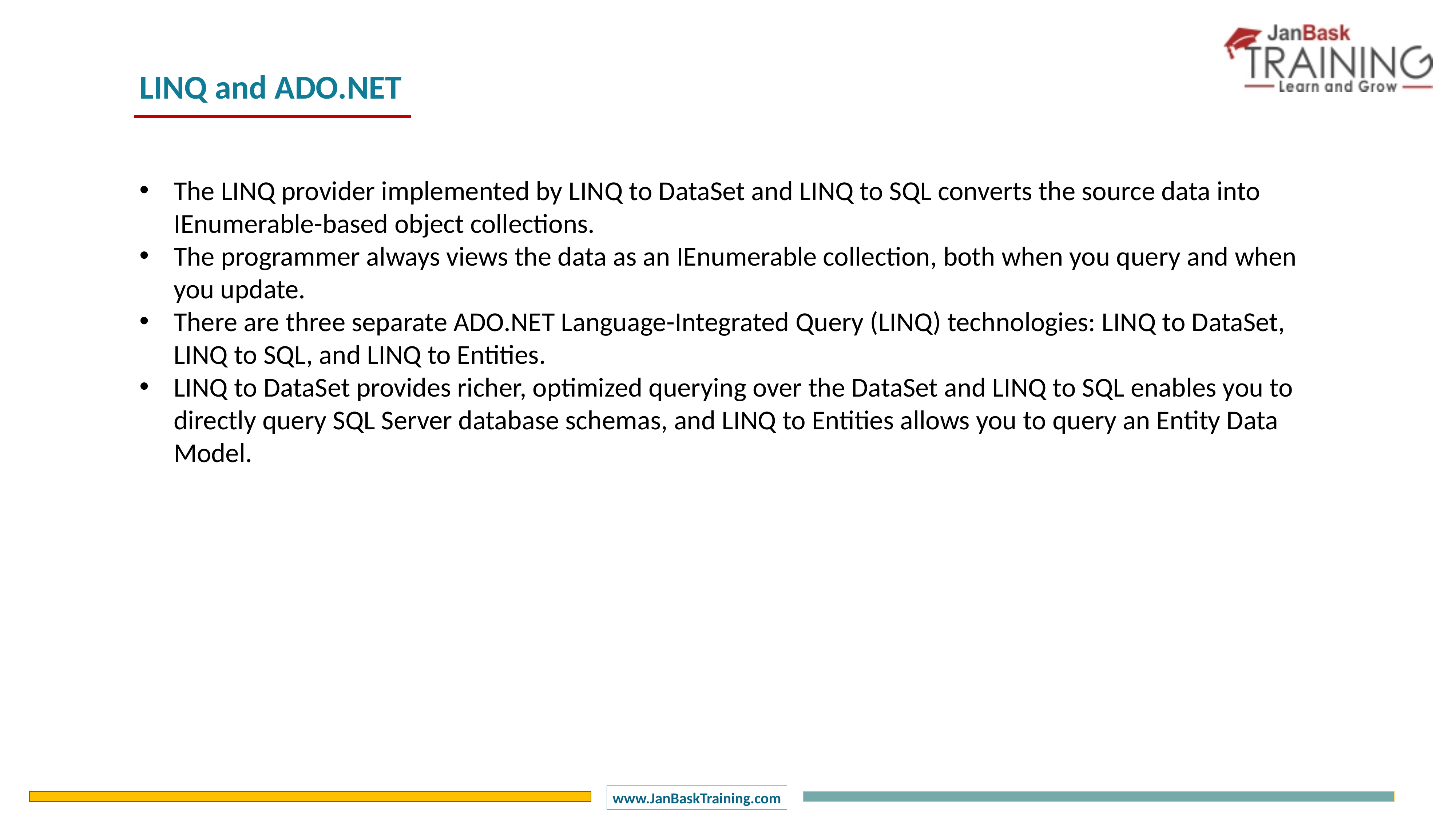

LINQ and ADO.NET
The LINQ provider implemented by LINQ to DataSet and LINQ to SQL converts the source data into IEnumerable-based object collections.
The programmer always views the data as an IEnumerable collection, both when you query and when you update.
There are three separate ADO.NET Language-Integrated Query (LINQ) technologies: LINQ to DataSet, LINQ to SQL, and LINQ to Entities.
LINQ to DataSet provides richer, optimized querying over the DataSet and LINQ to SQL enables you to directly query SQL Server database schemas, and LINQ to Entities allows you to query an Entity Data Model.